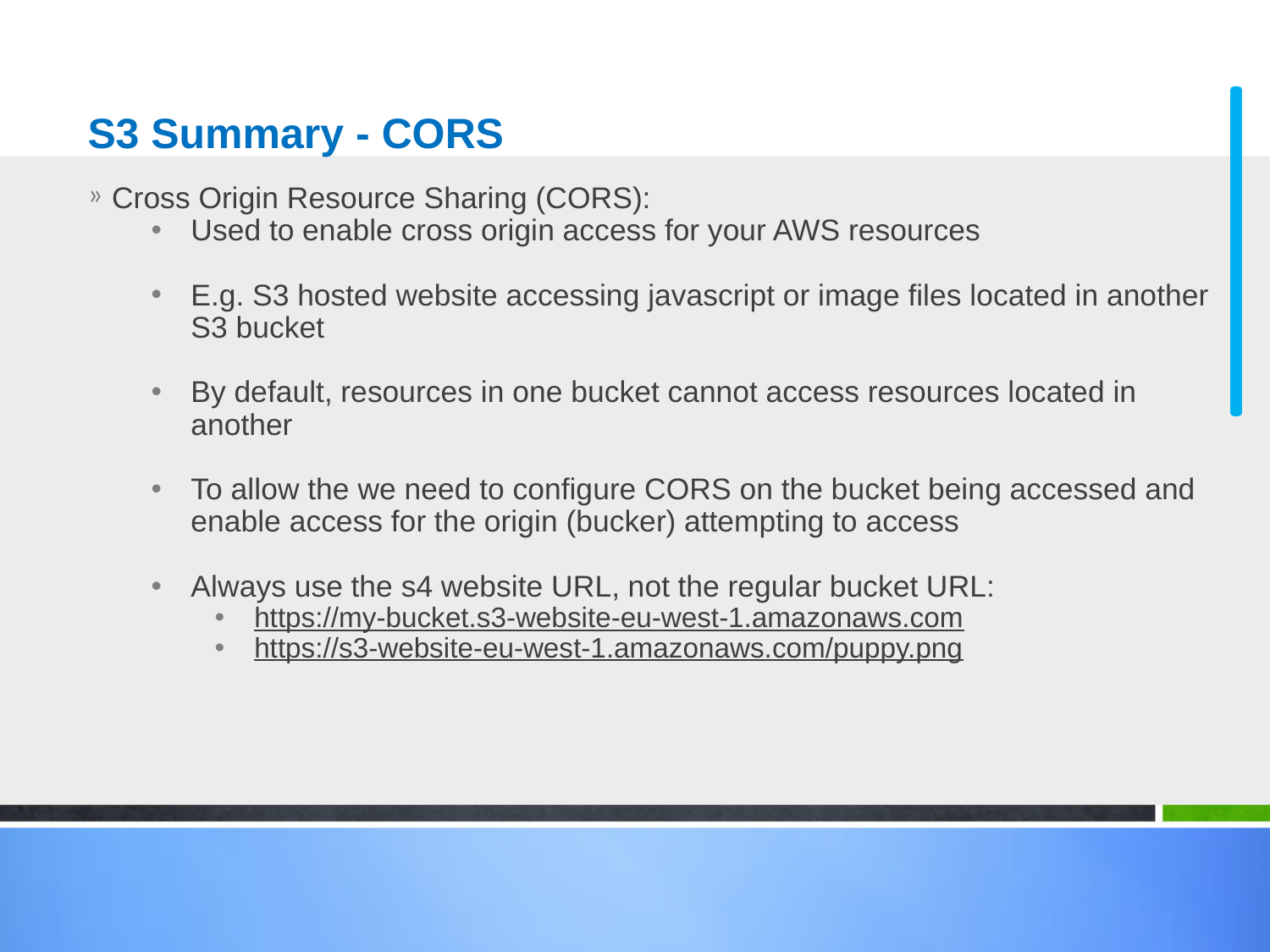

# S3 Summary - CORS

Cross Origin Resource Sharing (CORS):
Used to enable cross origin access for your AWS resources

E.g. S3 hosted website accessing javascript or image files located in another S3 bucket

By default, resources in one bucket cannot access resources located in another

To allow the we need to configure CORS on the bucket being accessed and enable access for the origin (bucker) attempting to access

Always use the s4 website URL, not the regular bucket URL:
https://my-bucket.s3-website-eu-west-1.amazonaws.com
https://s3-website-eu-west-1.amazonaws.com/puppy.png